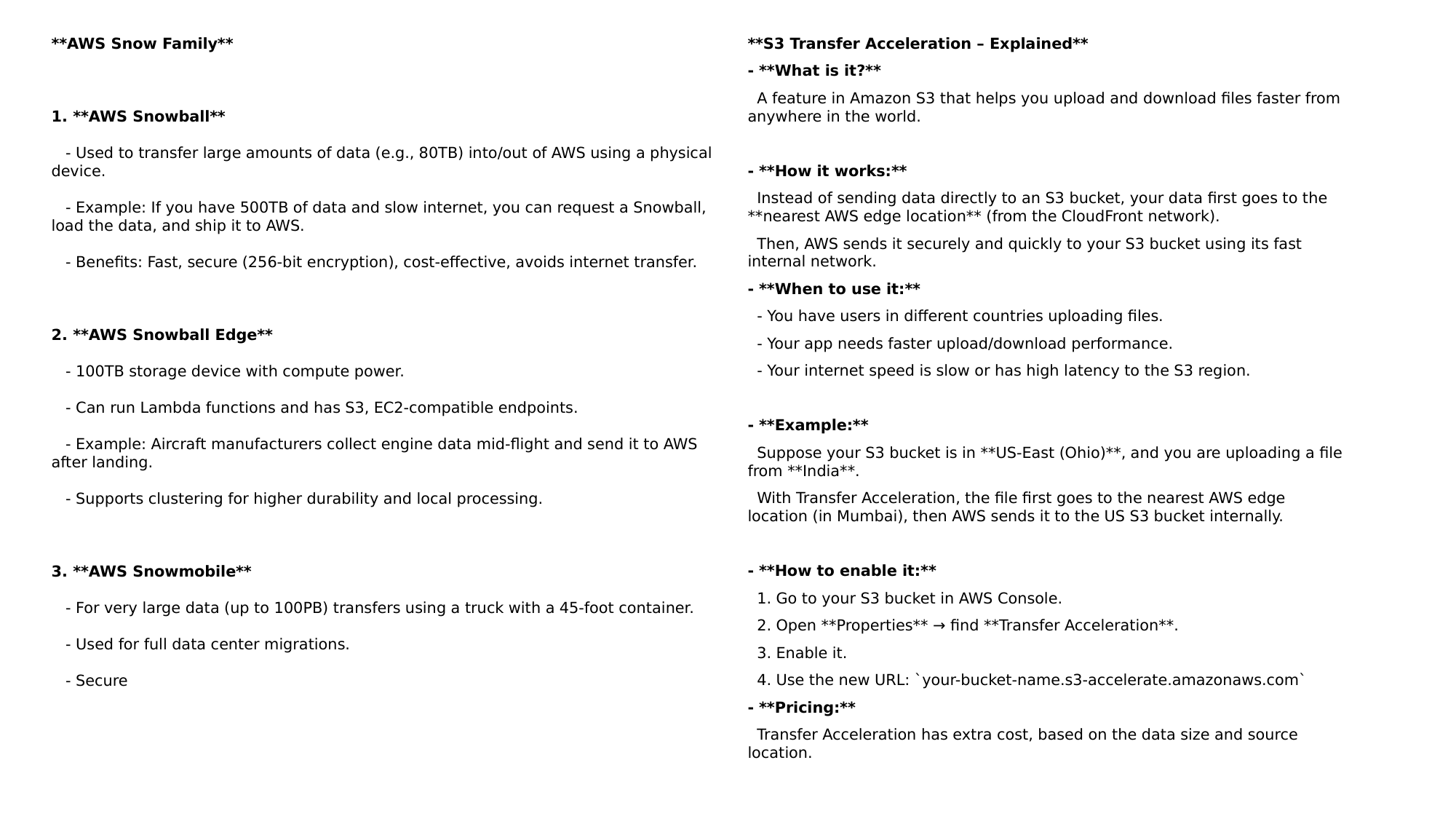

**AWS Snow Family**

1. **AWS Snowball**
   - Used to transfer large amounts of data (e.g., 80TB) into/out of AWS using a physical device.
   - Example: If you have 500TB of data and slow internet, you can request a Snowball, load the data, and ship it to AWS.
   - Benefits: Fast, secure (256-bit encryption), cost-effective, avoids internet transfer.

2. **AWS Snowball Edge**
   - 100TB storage device with compute power.
   - Can run Lambda functions and has S3, EC2-compatible endpoints.
   - Example: Aircraft manufacturers collect engine data mid-flight and send it to AWS after landing.
   - Supports clustering for higher durability and local processing.

3. **AWS Snowmobile**
   - For very large data (up to 100PB) transfers using a truck with a 45-foot container.
   - Used for full data center migrations.
   - Secure
**S3 Transfer Acceleration – Explained**
- **What is it?**
  A feature in Amazon S3 that helps you upload and download files faster from anywhere in the world.

- **How it works:**
  Instead of sending data directly to an S3 bucket, your data first goes to the **nearest AWS edge location** (from the CloudFront network).
  Then, AWS sends it securely and quickly to your S3 bucket using its fast internal network.
- **When to use it:**
  - You have users in different countries uploading files.
  - Your app needs faster upload/download performance.
  - Your internet speed is slow or has high latency to the S3 region.

- **Example:**
  Suppose your S3 bucket is in **US-East (Ohio)**, and you are uploading a file from **India**.
  With Transfer Acceleration, the file first goes to the nearest AWS edge location (in Mumbai), then AWS sends it to the US S3 bucket internally.

- **How to enable it:**
  1. Go to your S3 bucket in AWS Console.
  2. Open **Properties** → find **Transfer Acceleration**.
  3. Enable it.
  4. Use the new URL: `your-bucket-name.s3-accelerate.amazonaws.com`
- **Pricing:**
  Transfer Acceleration has extra cost, based on the data size and source location.